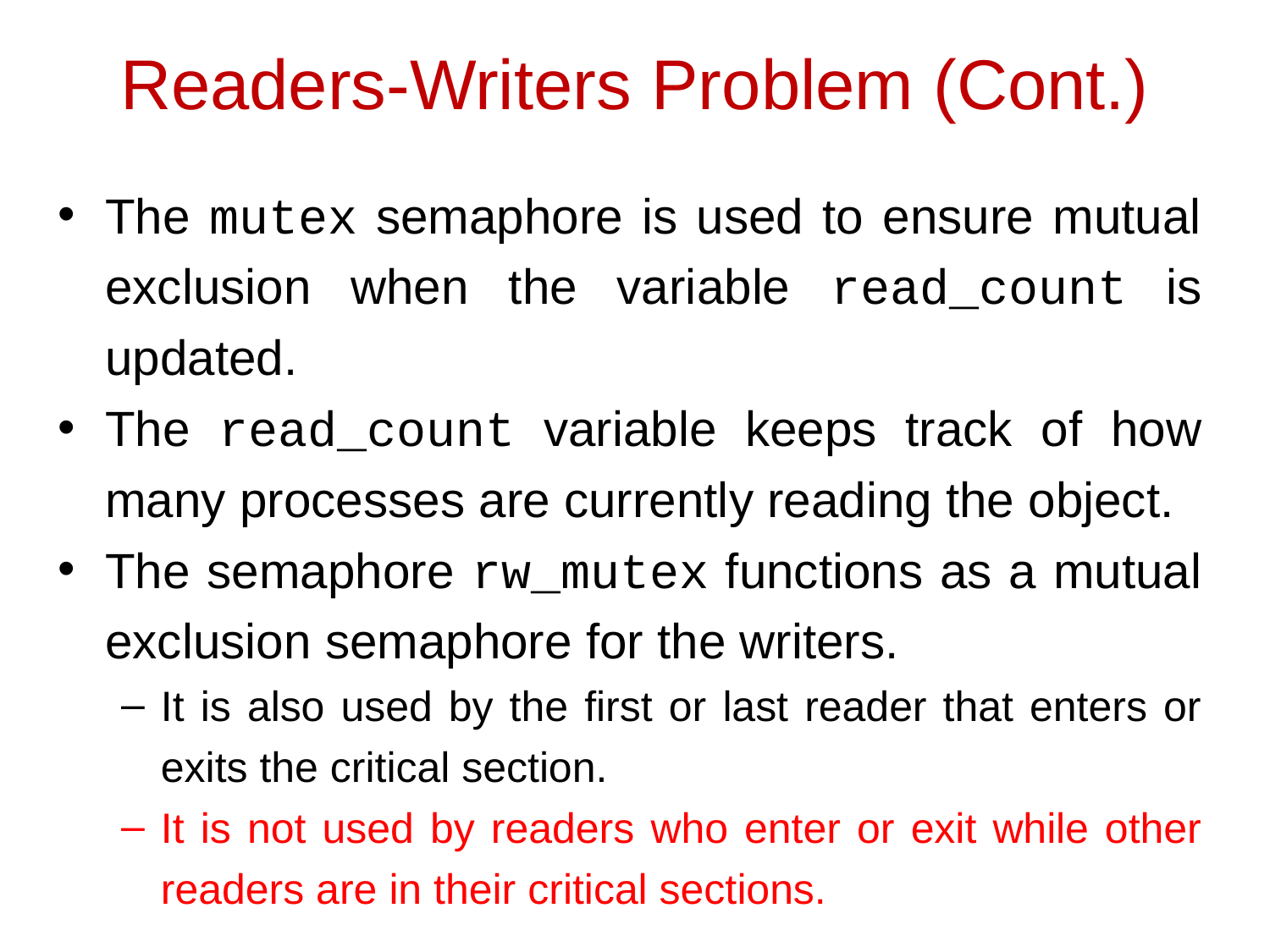

# Readers-Writers Problem (Cont.)
The mutex semaphore is used to ensure mutual exclusion when the variable read_count is updated.
The read_count variable keeps track of how many processes are currently reading the object.
The semaphore rw_mutex functions as a mutual exclusion semaphore for the writers.
It is also used by the first or last reader that enters or exits the critical section.
It is not used by readers who enter or exit while other readers are in their critical sections.